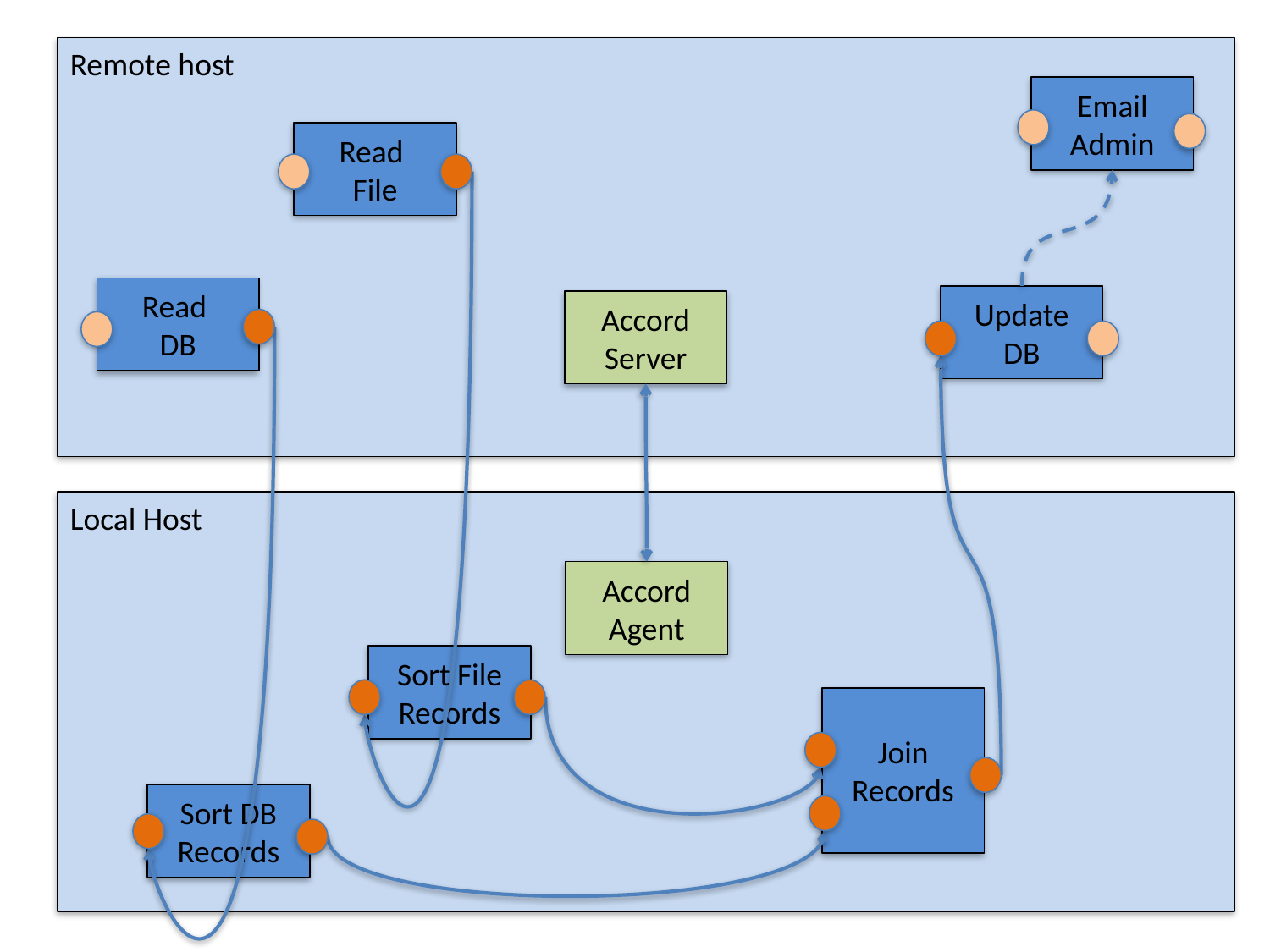

Remote host
Email
Admin

Read
File

Read
DB
Update
DB
Accord Server

Local Host
Accord Agent
Sort File
Records

Join
Records

Sort DB Records